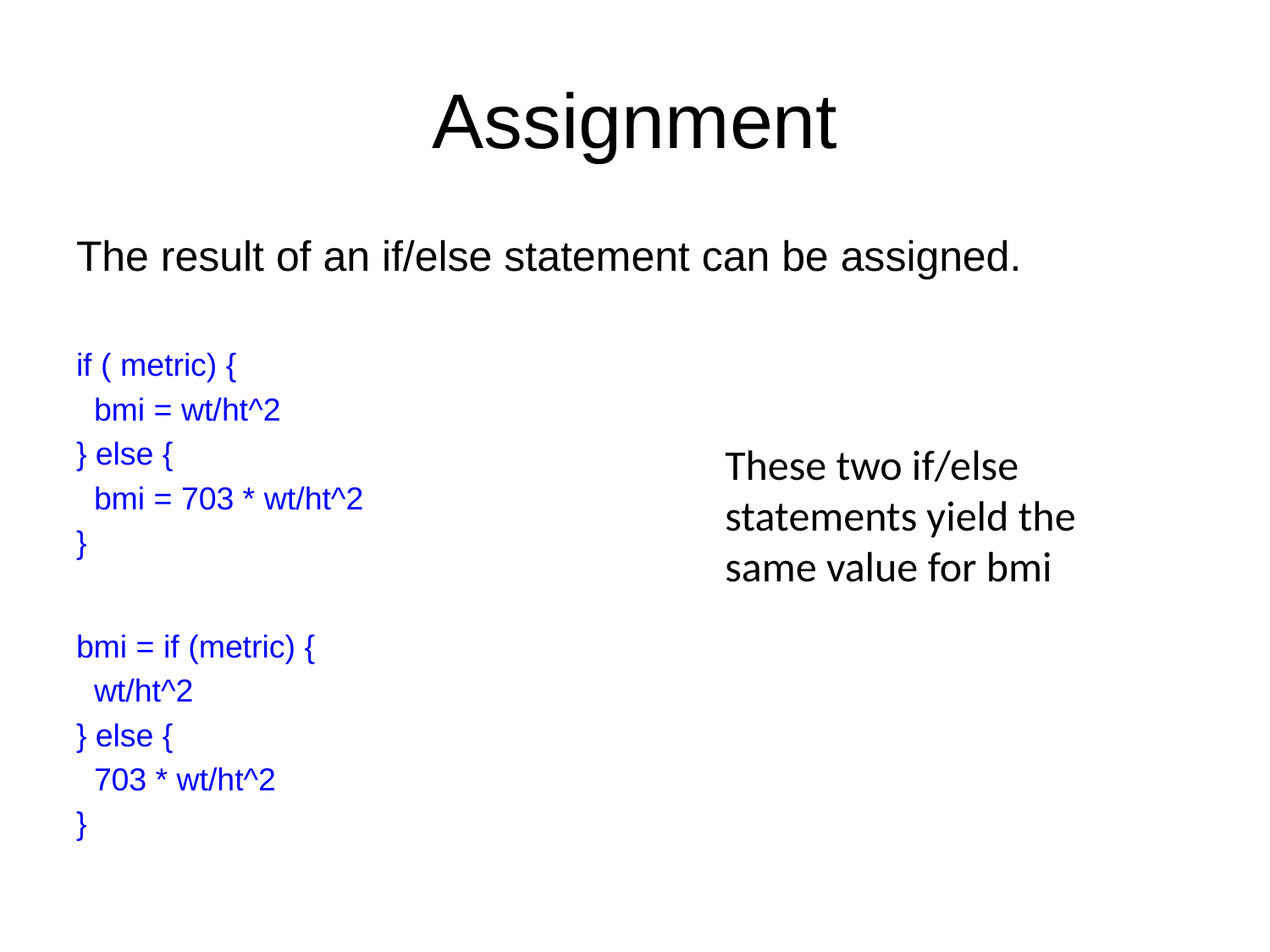

# Assignment
The result of an if/else statement can be assigned.

if ( metric) {
  bmi = wt/ht^2
} else {
  bmi = 703 * wt/ht^2
}

bmi = if (metric) {
  wt/ht^2
} else {
  703 * wt/ht^2
}
These two if/else statements yield the same value for bmi